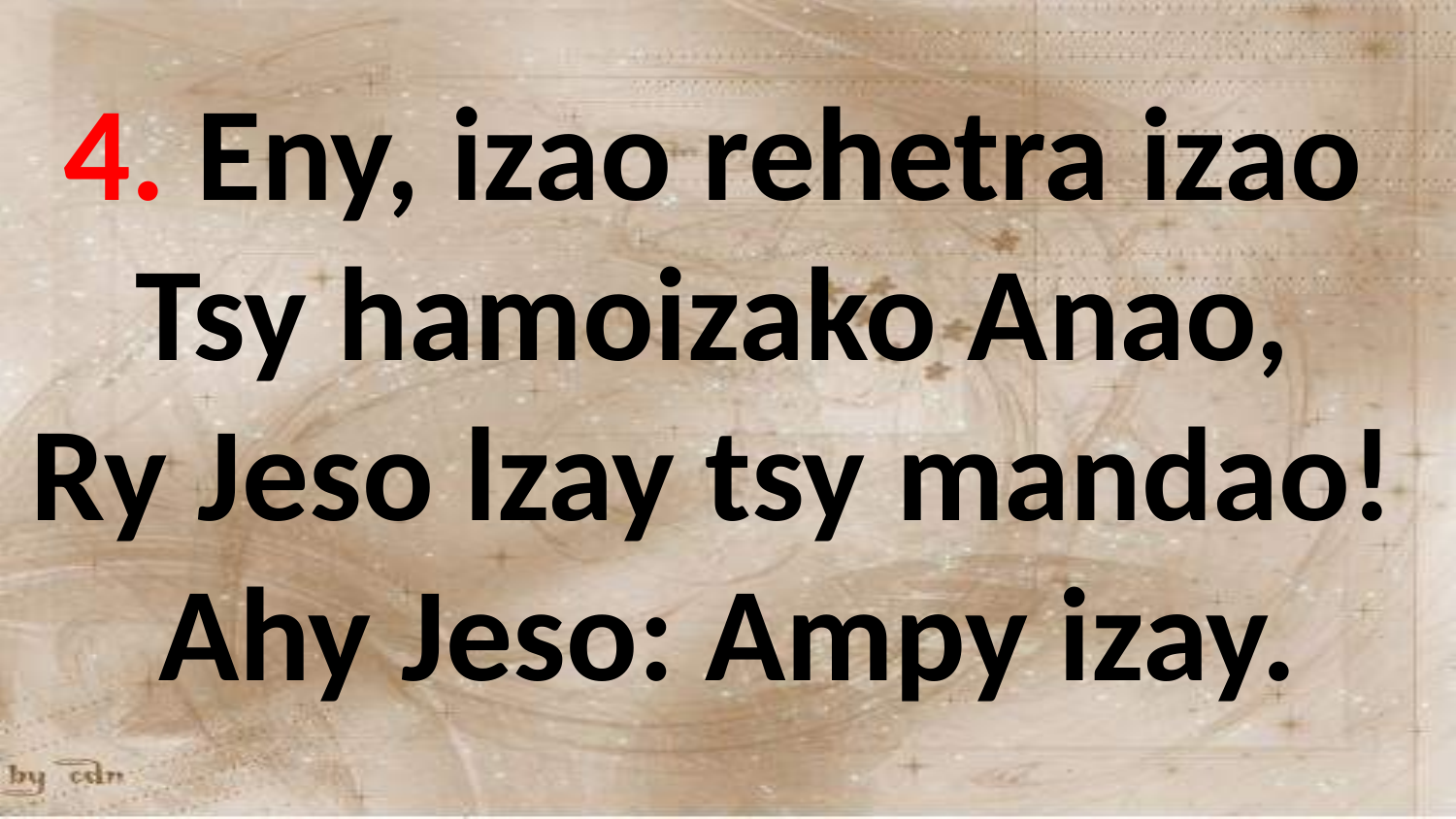

4. Eny, izao rehetra izao
Tsy hamoizako Anao,
Ry Jeso lzay tsy mandao!
Ahy Jeso: Ampy izay.